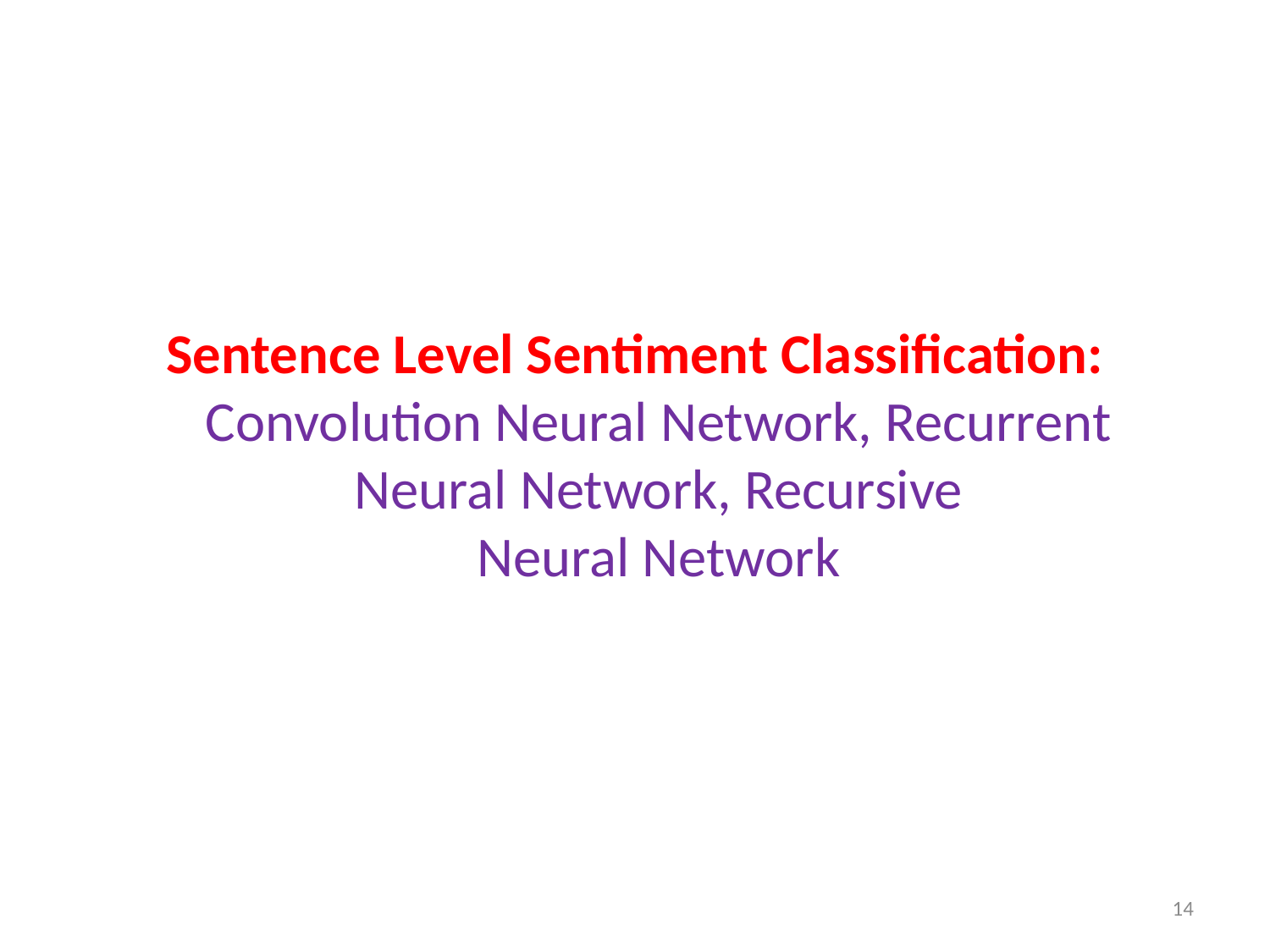

Sentence Level Sentiment Classification:
Convolution Neural Network, Recurrent Neural Network, Recursive
Neural Network
14